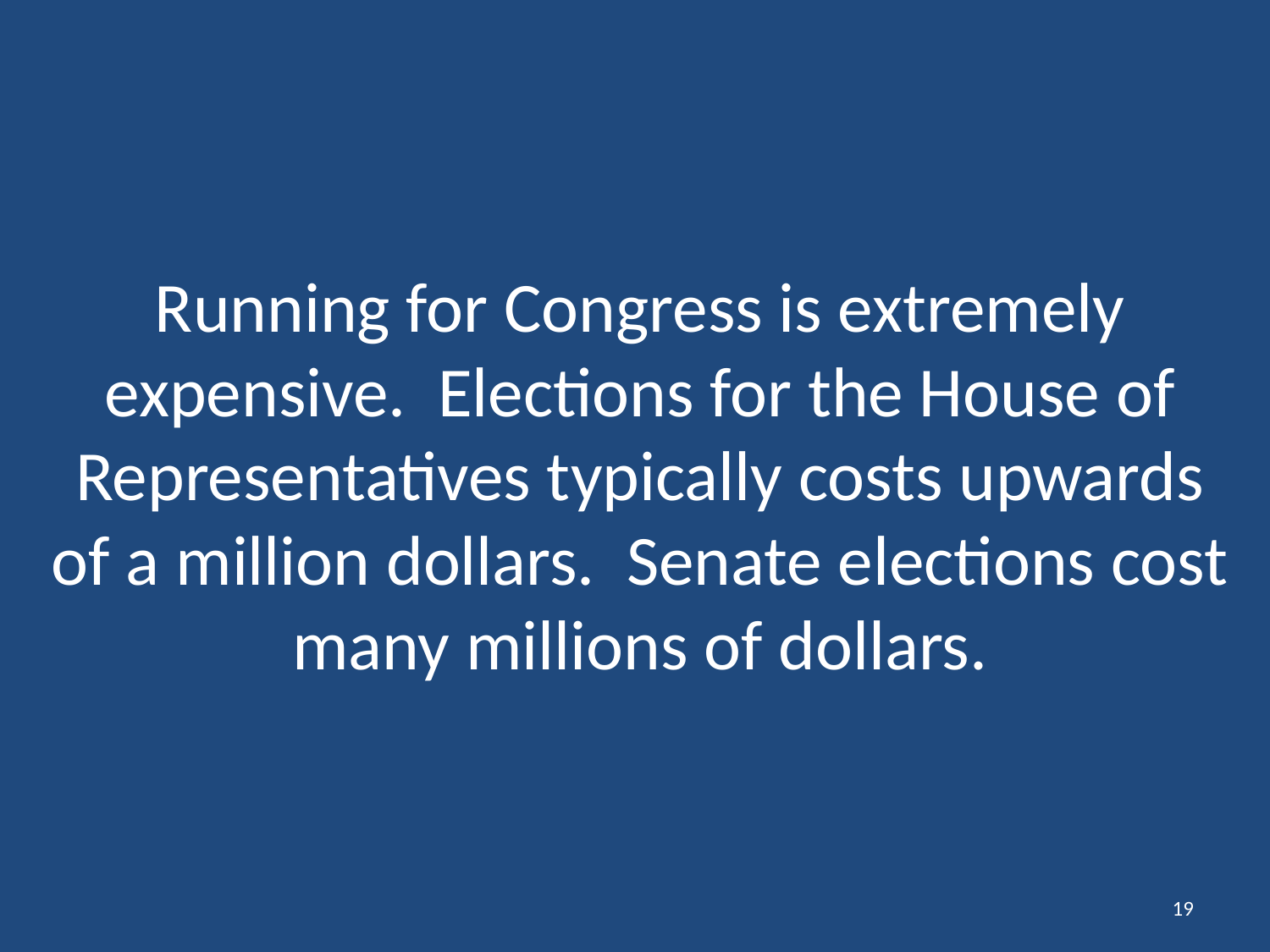

# Running for Congress is extremely expensive.  Elections for the House of Representatives typically costs upwards of a million dollars.  Senate elections cost many millions of dollars.
19